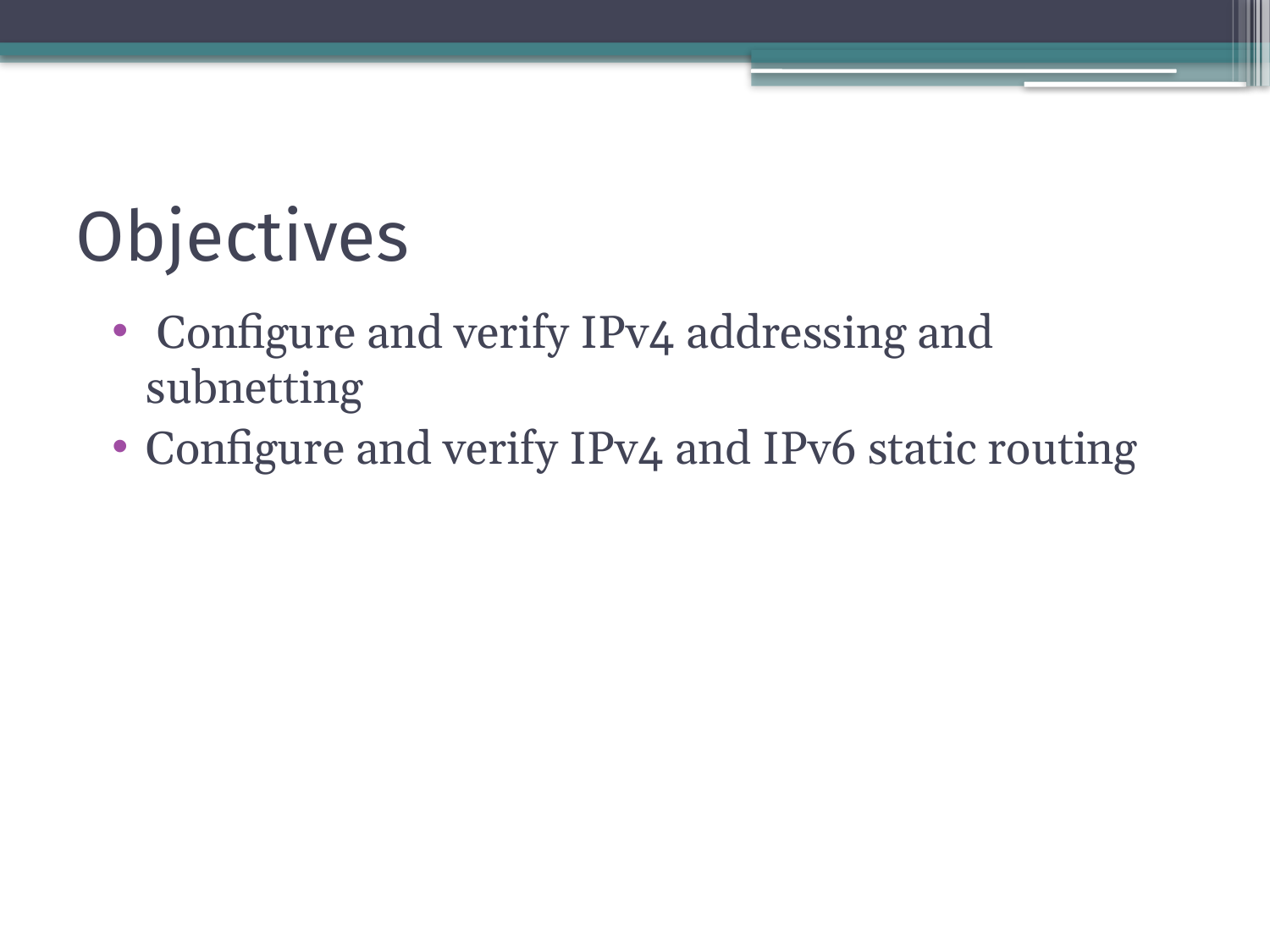

# Objectives
 Configure and verify IPv4 addressing and subnetting
Configure and verify IPv4 and IPv6 static routing